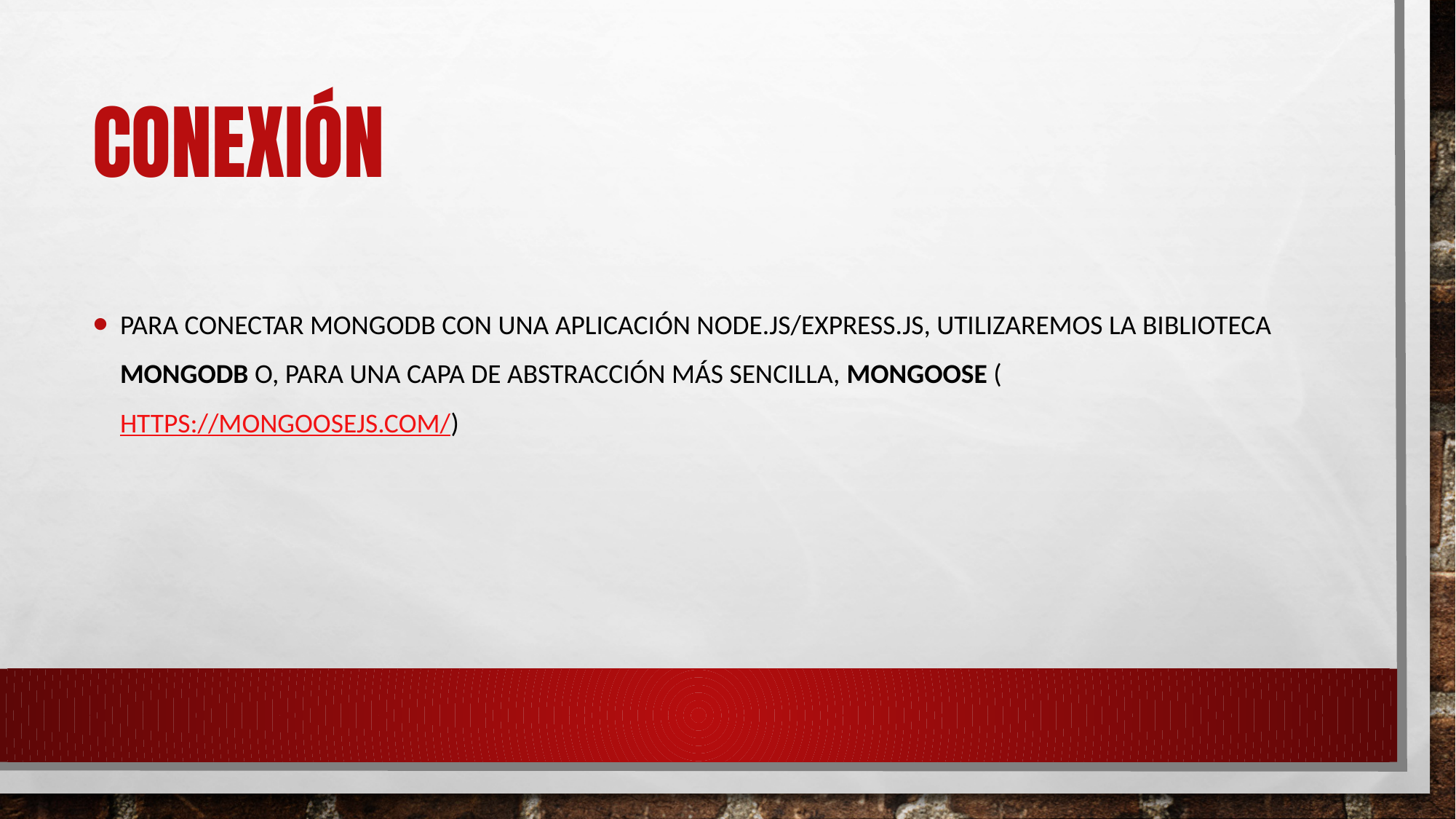

# conexión
Para conectar MongoDB con una aplicación Node.js/Express.js, utilizaremos la biblioteca mongodb o, para una capa de abstracción más sencilla, mongoose (https://mongoosejs.com/)